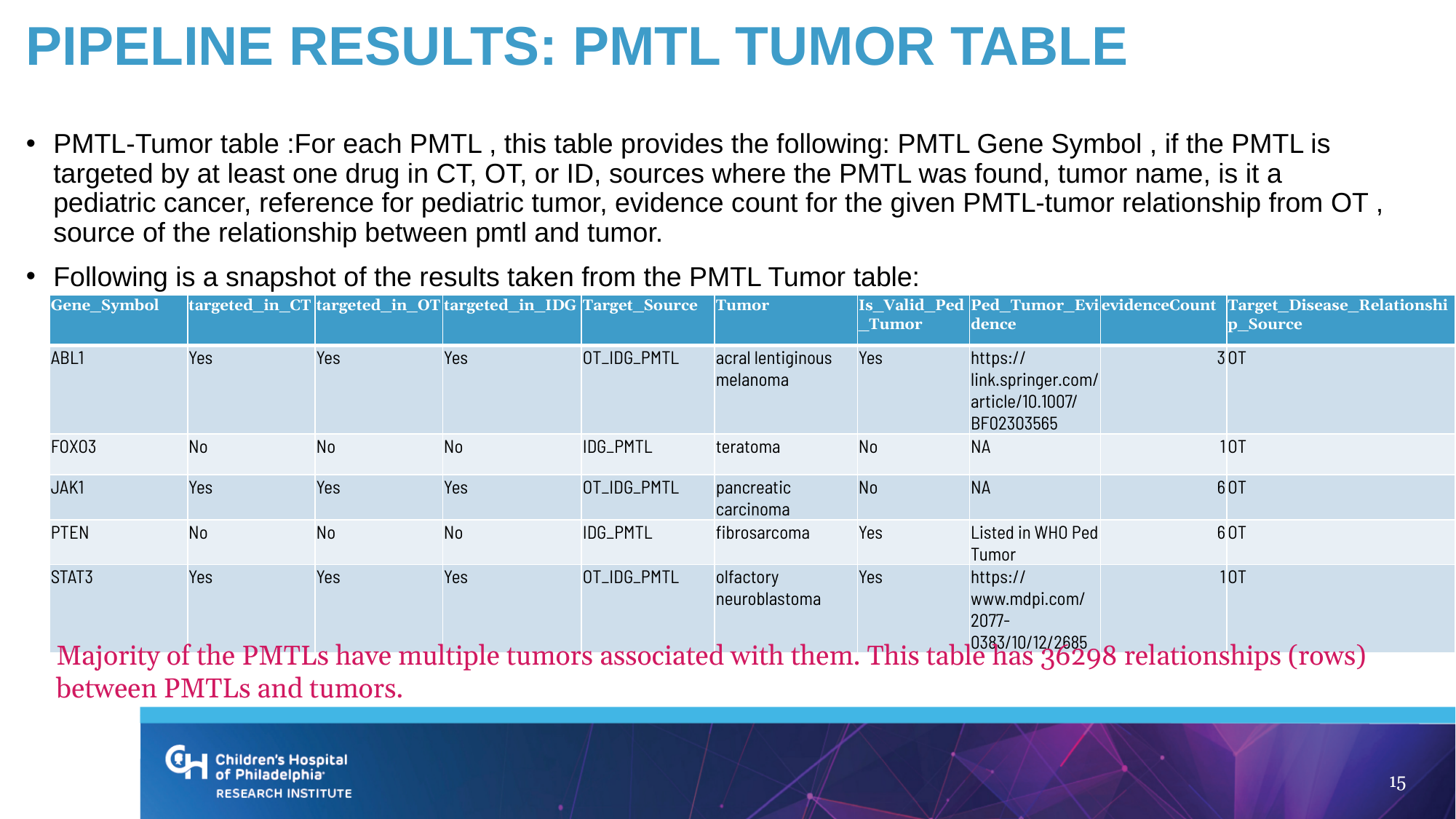

# PIPELINE Results: PMTL Tumor Table

PMTL-Tumor table :For each PMTL , this table provides the following: PMTL Gene Symbol , if the PMTL is targeted by at least one drug in CT, OT, or ID, sources where the PMTL was found, tumor name, is it a pediatric cancer, reference for pediatric tumor, evidence count for the given PMTL-tumor relationship from OT , source of the relationship between pmtl and tumor.
Following is a snapshot of the results taken from the PMTL Tumor table:

| Gene\_Symbol | targeted\_in\_CT | targeted\_in\_OT | targeted\_in\_IDG | Target\_Source | Tumor | Is\_Valid\_Ped\_Tumor | Ped\_Tumor\_Evidence | evidenceCount | Target\_Disease\_Relationship\_Source |
| --- | --- | --- | --- | --- | --- | --- | --- | --- | --- |
| ABL1 | Yes | Yes | Yes | OT\_IDG\_PMTL | acral lentiginous melanoma | Yes | https://link.springer.com/article/10.1007/BF02303565 | 3 | OT |
| FOXO3 | No | No | No | IDG\_PMTL | teratoma | No | NA | 1 | OT |
| JAK1 | Yes | Yes | Yes | OT\_IDG\_PMTL | pancreatic carcinoma | No | NA | 6 | OT |
| PTEN | No | No | No | IDG\_PMTL | fibrosarcoma | Yes | Listed in WHO Ped Tumor | 6 | OT |
| STAT3 | Yes | Yes | Yes | OT\_IDG\_PMTL | olfactory neuroblastoma | Yes | https://www.mdpi.com/2077-0383/10/12/2685 | 1 | OT |
Majority of the PMTLs have multiple tumors associated with them. This table has 36298 relationships (rows) between PMTLs and tumors.
15